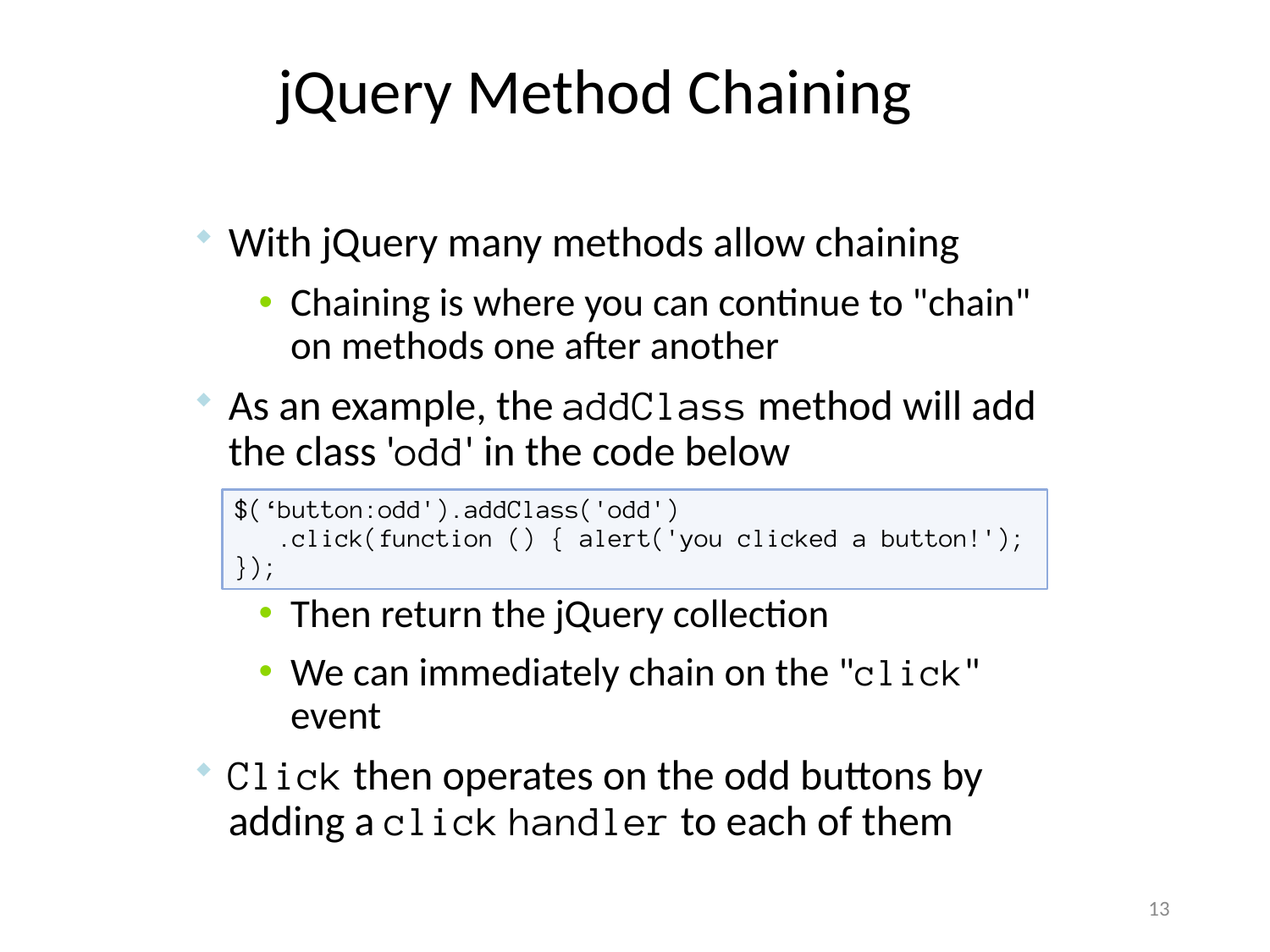

# jQuery Method Chaining
With jQuery many methods allow chaining
Chaining is where you can continue to "chain" on methods one after another
As an example, the addClass method will add the class 'odd' in the code below

Then return the jQuery collection
We can immediately chain on the "click" event
Click then operates on the odd buttons by adding a click handler to each of them
$(‘button:odd').addClass('odd')
   .click(function () { alert('you clicked a button!'); });
13